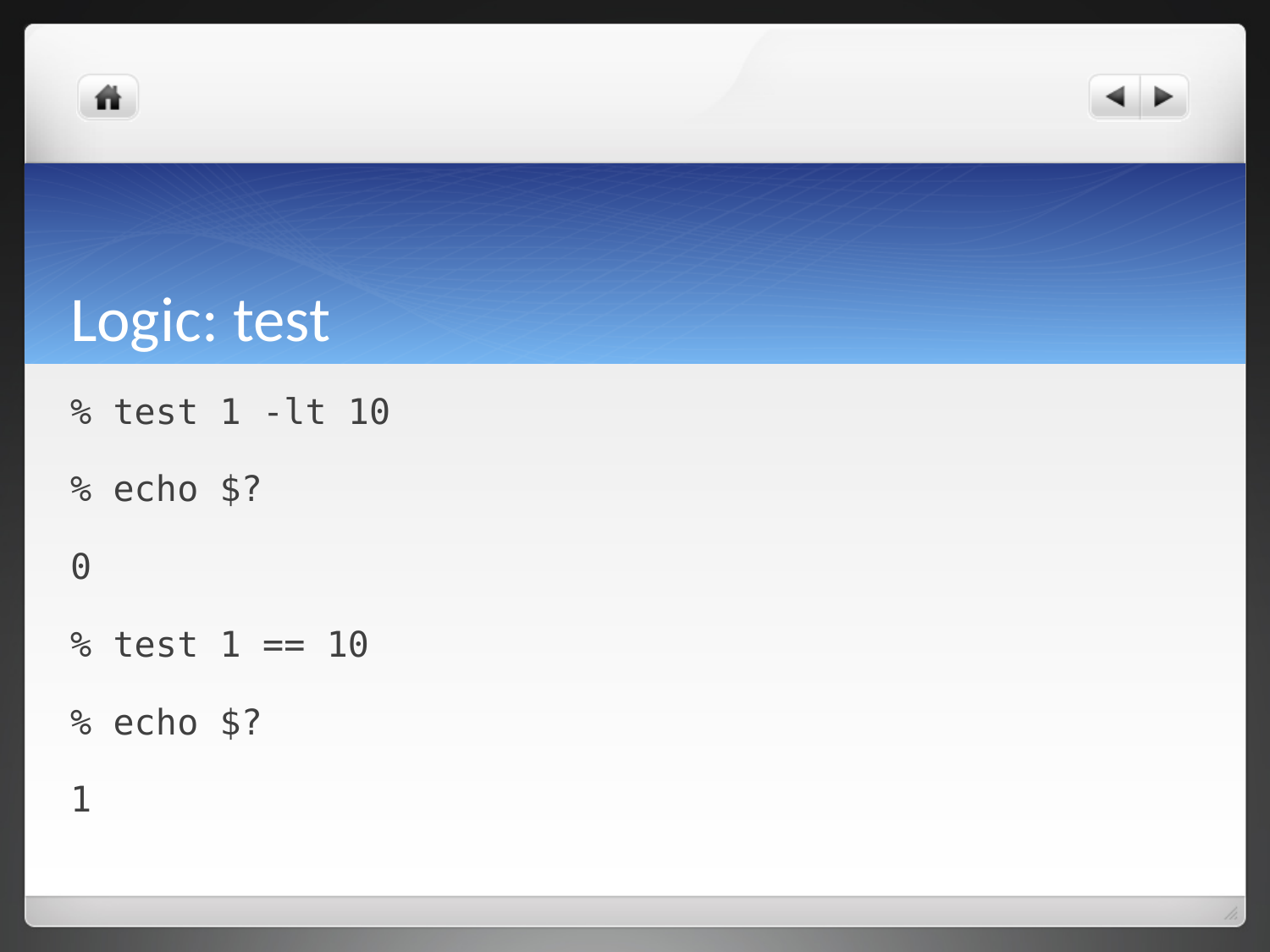

# Logic: test
% test 1 -lt 10
% echo $?
0
% test 1 == 10
% echo $?
1